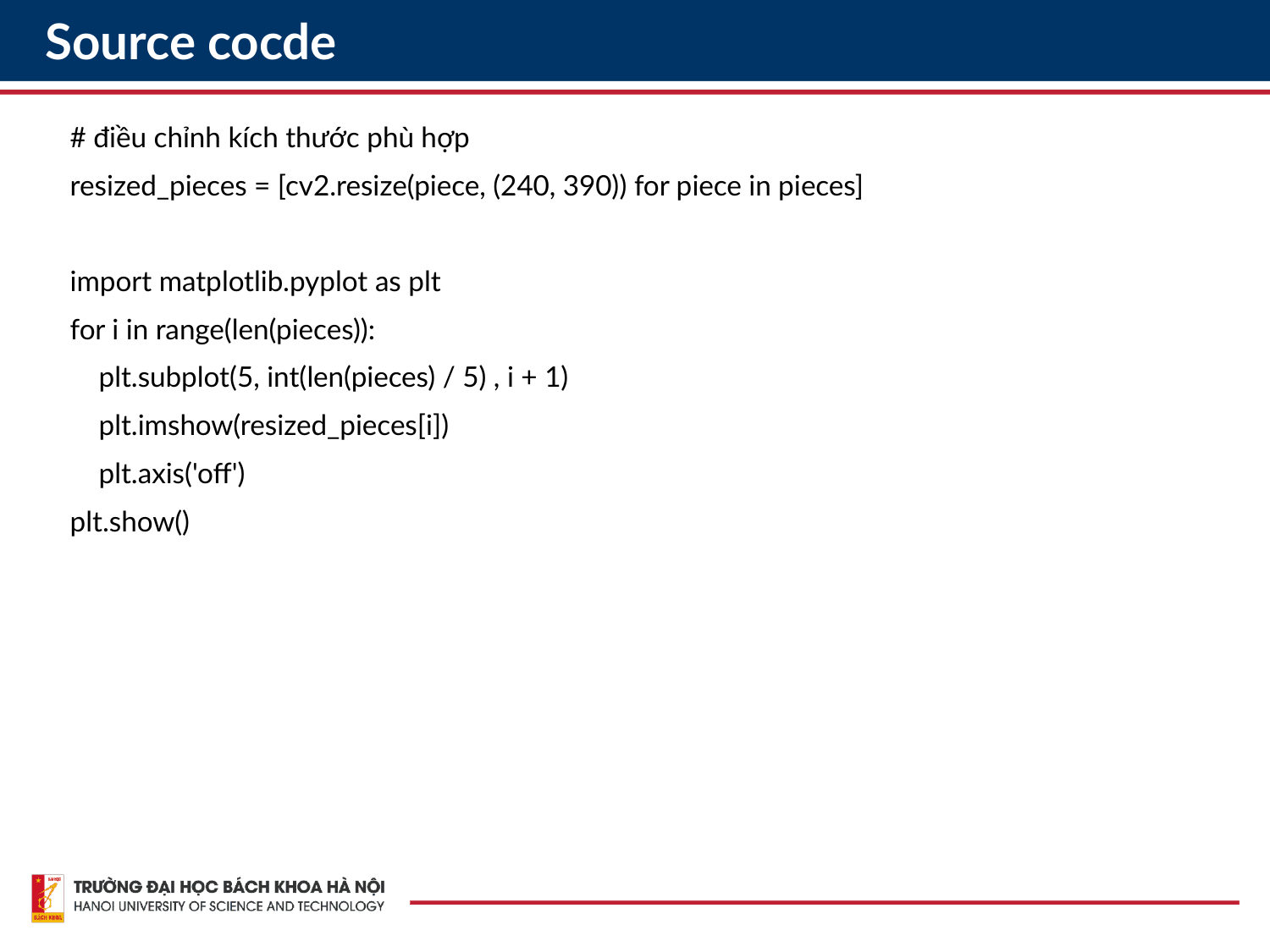

# Source cocde
# điều chỉnh kích thước phù hợp
resized_pieces = [cv2.resize(piece, (240, 390)) for piece in pieces]

import matplotlib.pyplot as plt
for i in range(len(pieces)):
    plt.subplot(5, int(len(pieces) / 5) , i + 1)
    plt.imshow(resized_pieces[i])
    plt.axis('off')
plt.show()
12